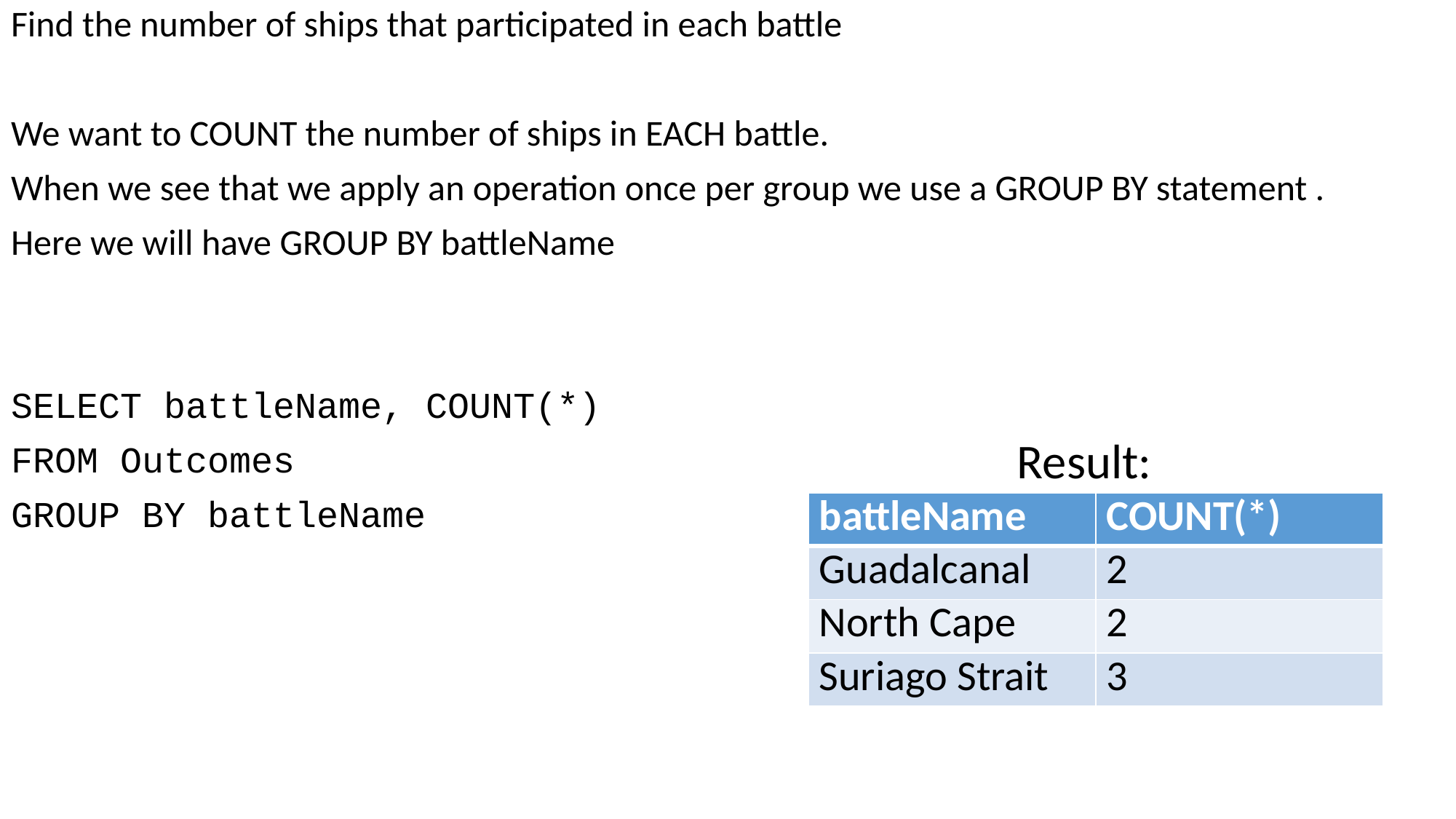

Find the number of ships that participated in each battle

We want to COUNT the number of ships in EACH battle.
When we see that we apply an operation once per group we use a GROUP BY statement .
Here we will have GROUP BY battleName

SELECT battleName, COUNT(*)
FROM Outcomes
GROUP BY battleName
Result:
| battleName | COUNT(\*) |
| --- | --- |
| Guadalcanal | 2 |
| North Cape | 2 |
| Suriago Strait | 3 |